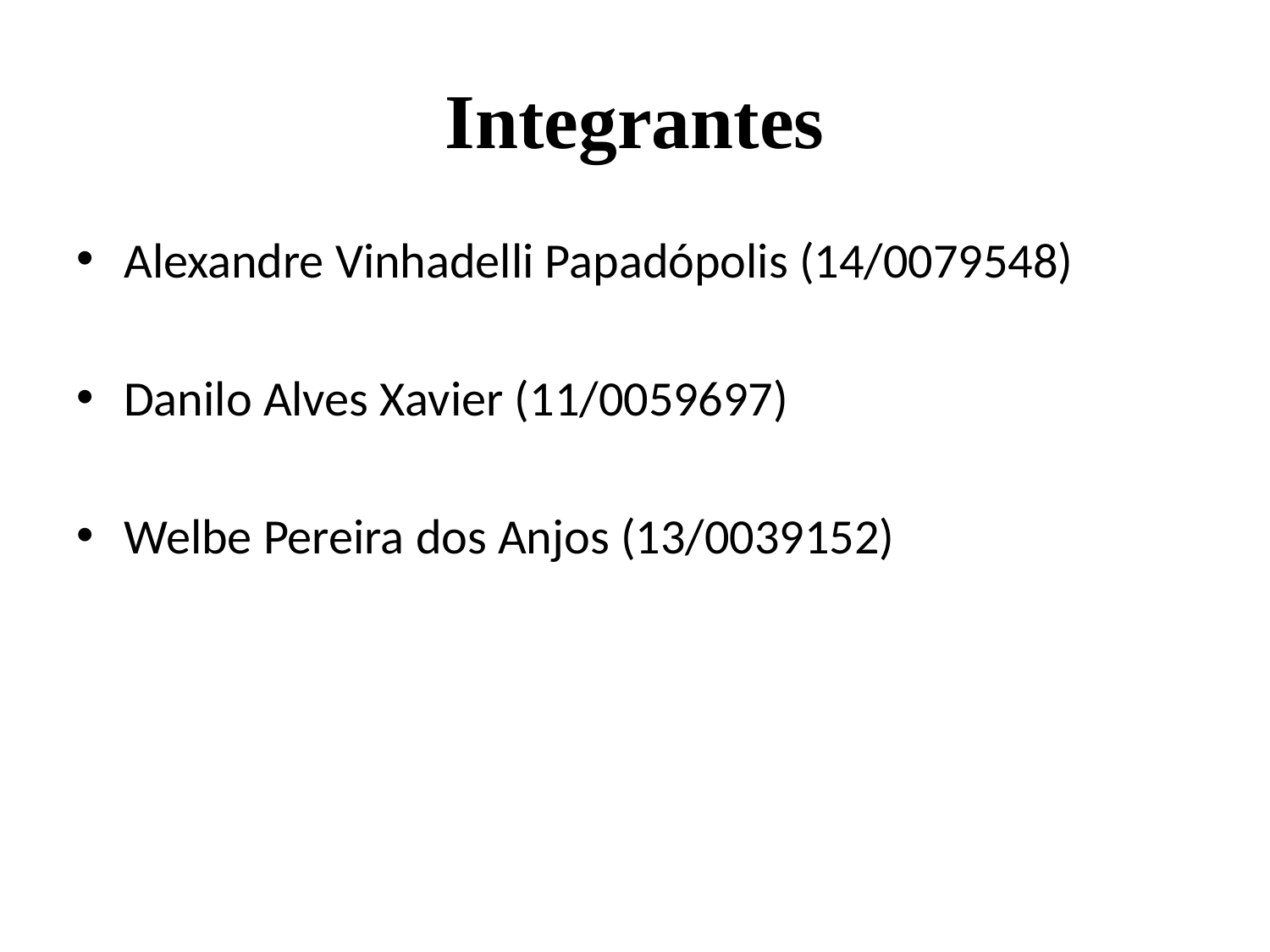

# Integrantes
Alexandre Vinhadelli Papadópolis (14/0079548)

Danilo Alves Xavier (11/0059697)

Welbe Pereira dos Anjos (13/0039152)